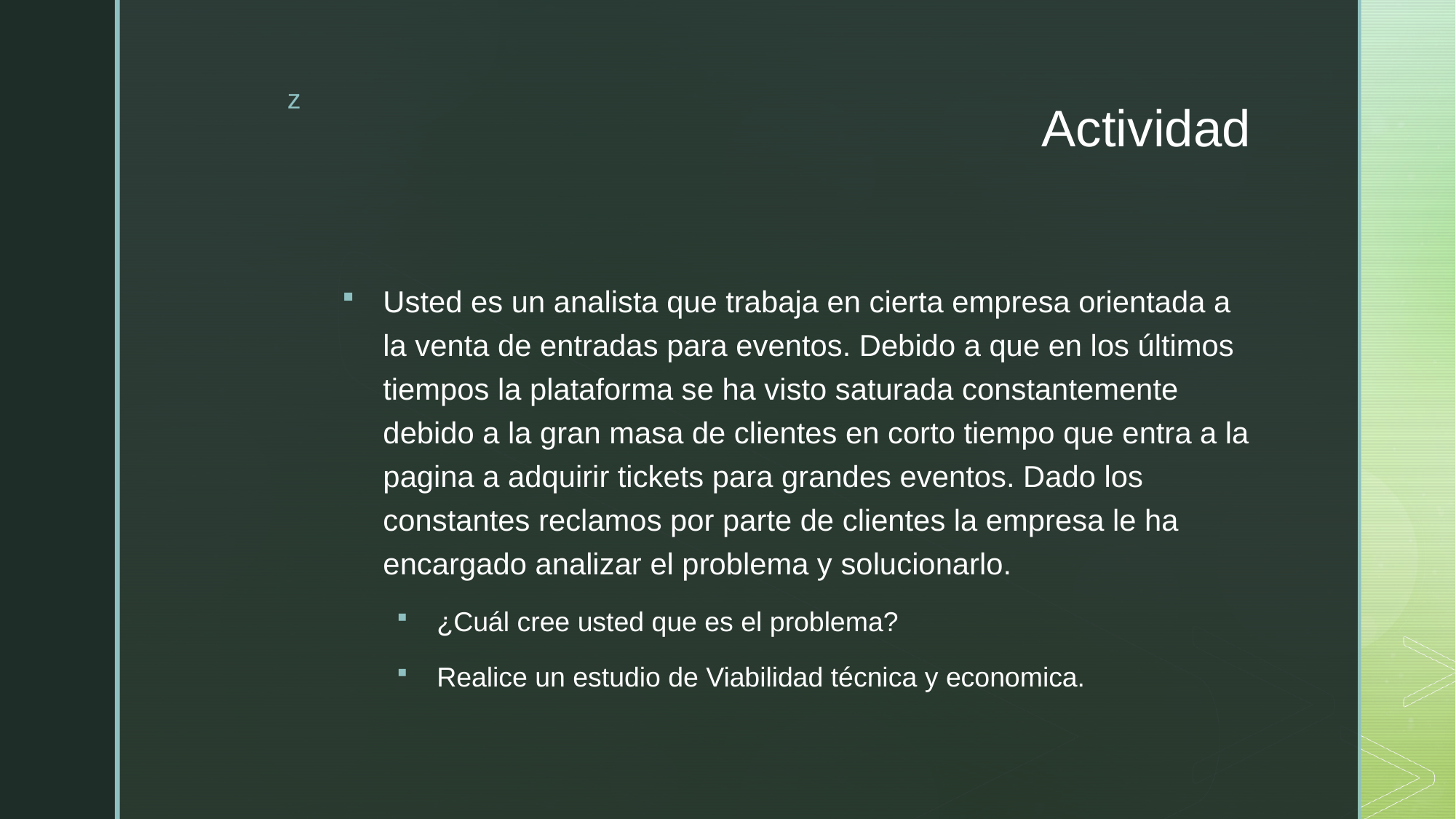

# Actividad
Usted es un analista que trabaja en cierta empresa orientada a la venta de entradas para eventos. Debido a que en los últimos tiempos la plataforma se ha visto saturada constantemente debido a la gran masa de clientes en corto tiempo que entra a la pagina a adquirir tickets para grandes eventos. Dado los constantes reclamos por parte de clientes la empresa le ha encargado analizar el problema y solucionarlo.
¿Cuál cree usted que es el problema?
Realice un estudio de Viabilidad técnica y economica.